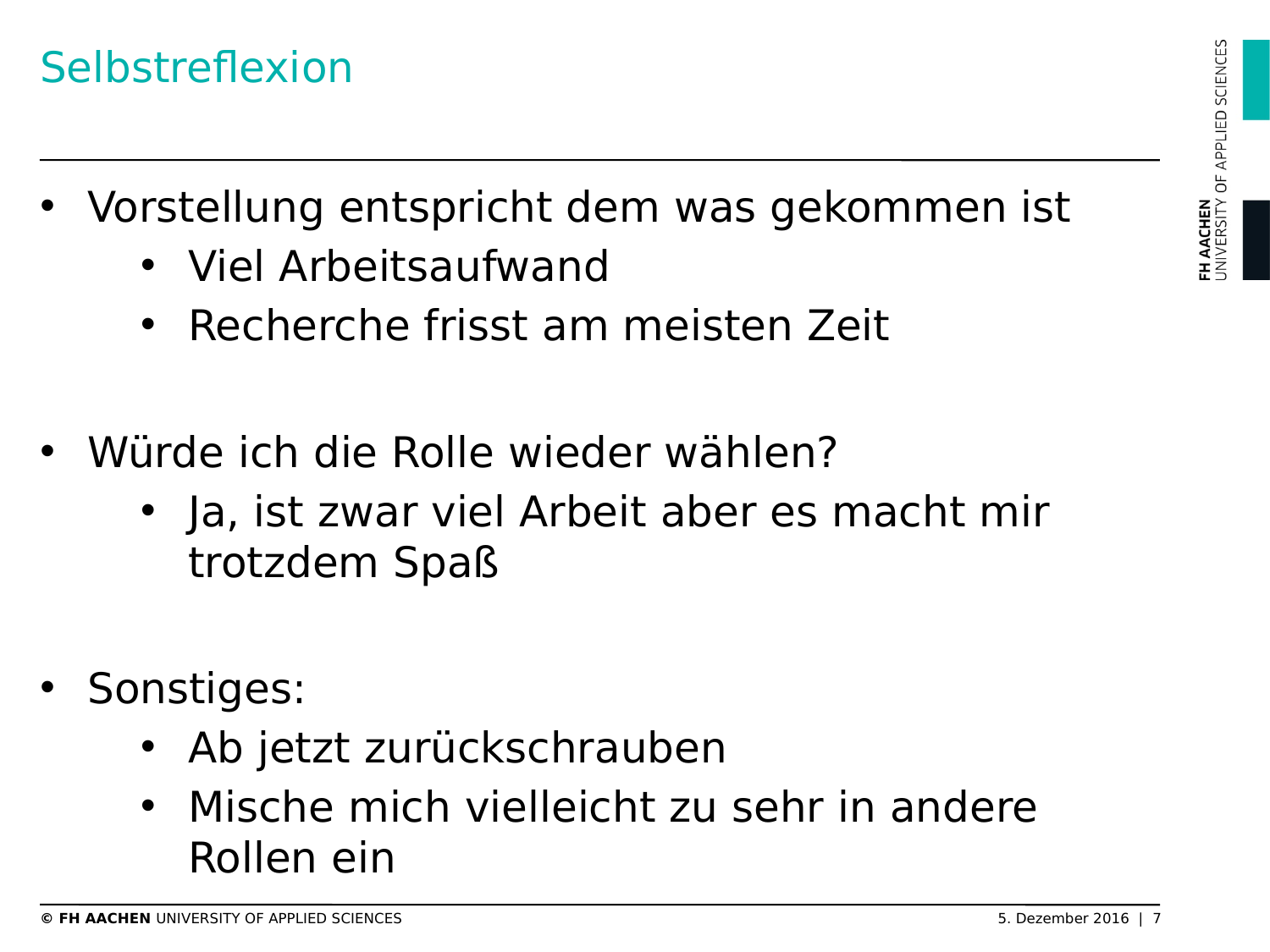

# Selbstreflexion
Vorstellung entspricht dem was gekommen ist
Viel Arbeitsaufwand
Recherche frisst am meisten Zeit

Würde ich die Rolle wieder wählen?
Ja, ist zwar viel Arbeit aber es macht mir trotzdem Spaß

Sonstiges:
Ab jetzt zurückschrauben
Mische mich vielleicht zu sehr in andere Rollen ein